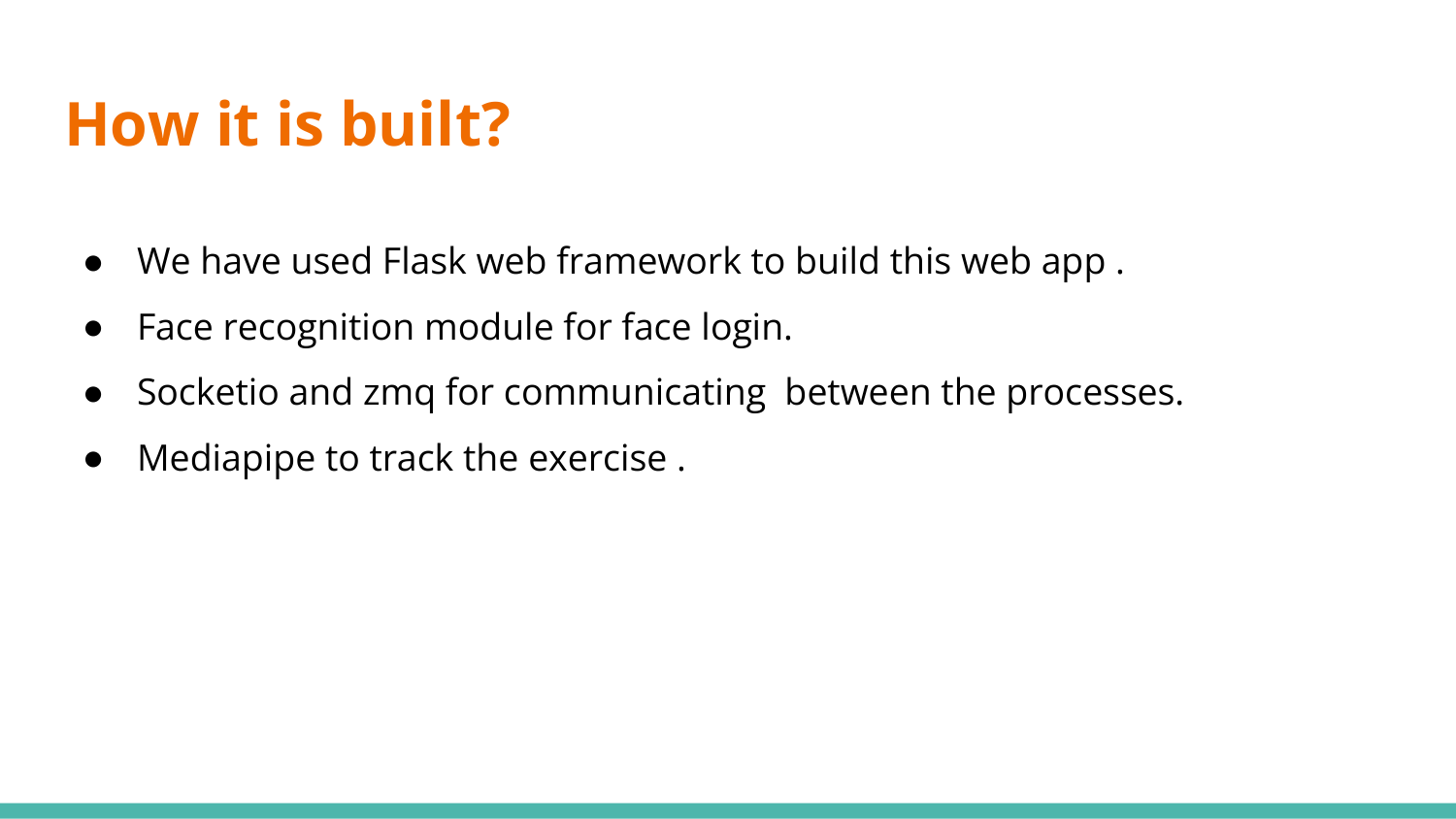

# How it is built?
We have used Flask web framework to build this web app .
Face recognition module for face login.
Socketio and zmq for communicating  between the processes.
Mediapipe to track the exercise .